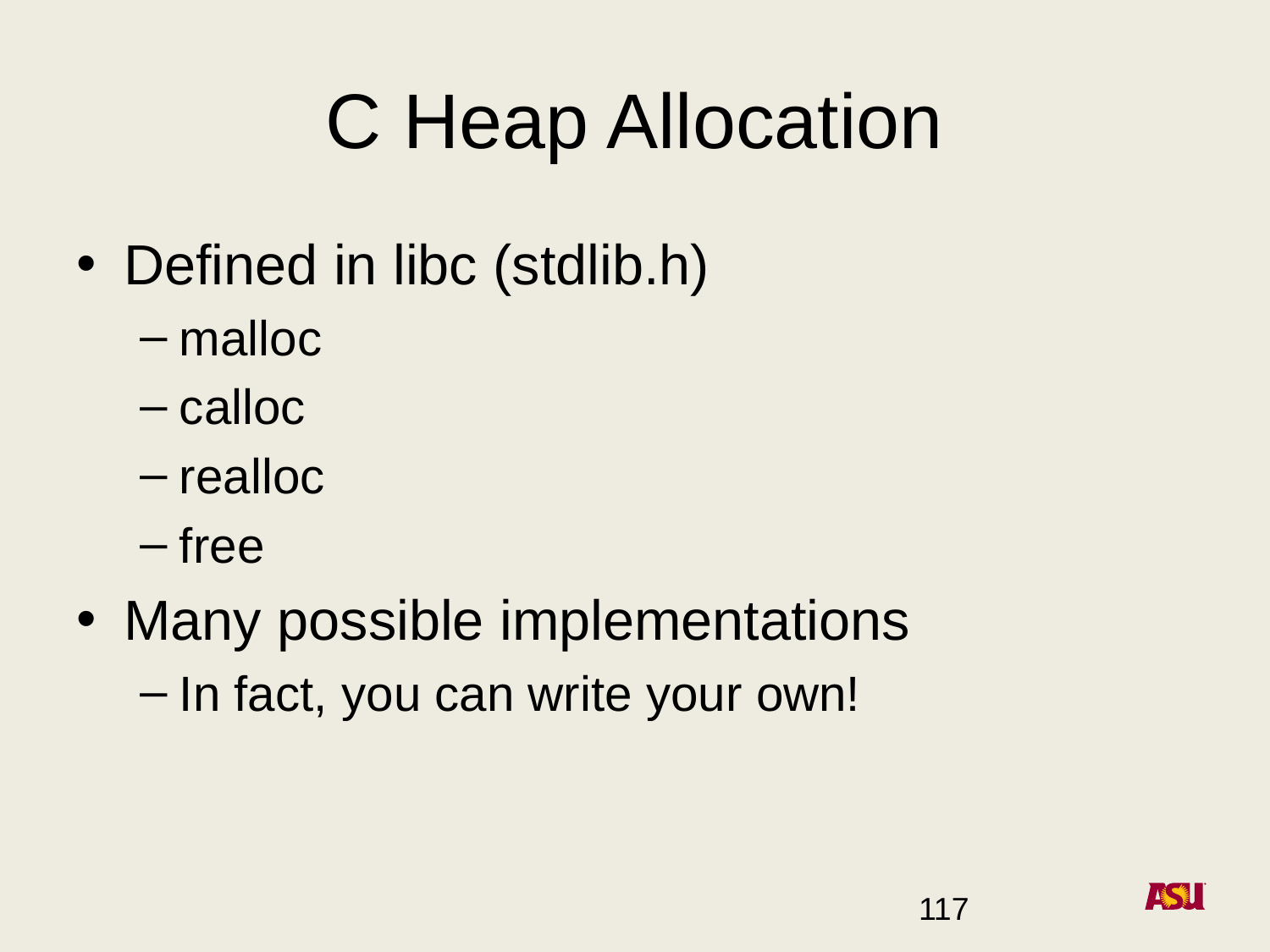

# C Heap Allocation
Defined in libc (stdlib.h)
malloc
calloc
realloc
free
Many possible implementations
In fact, you can write your own!
117